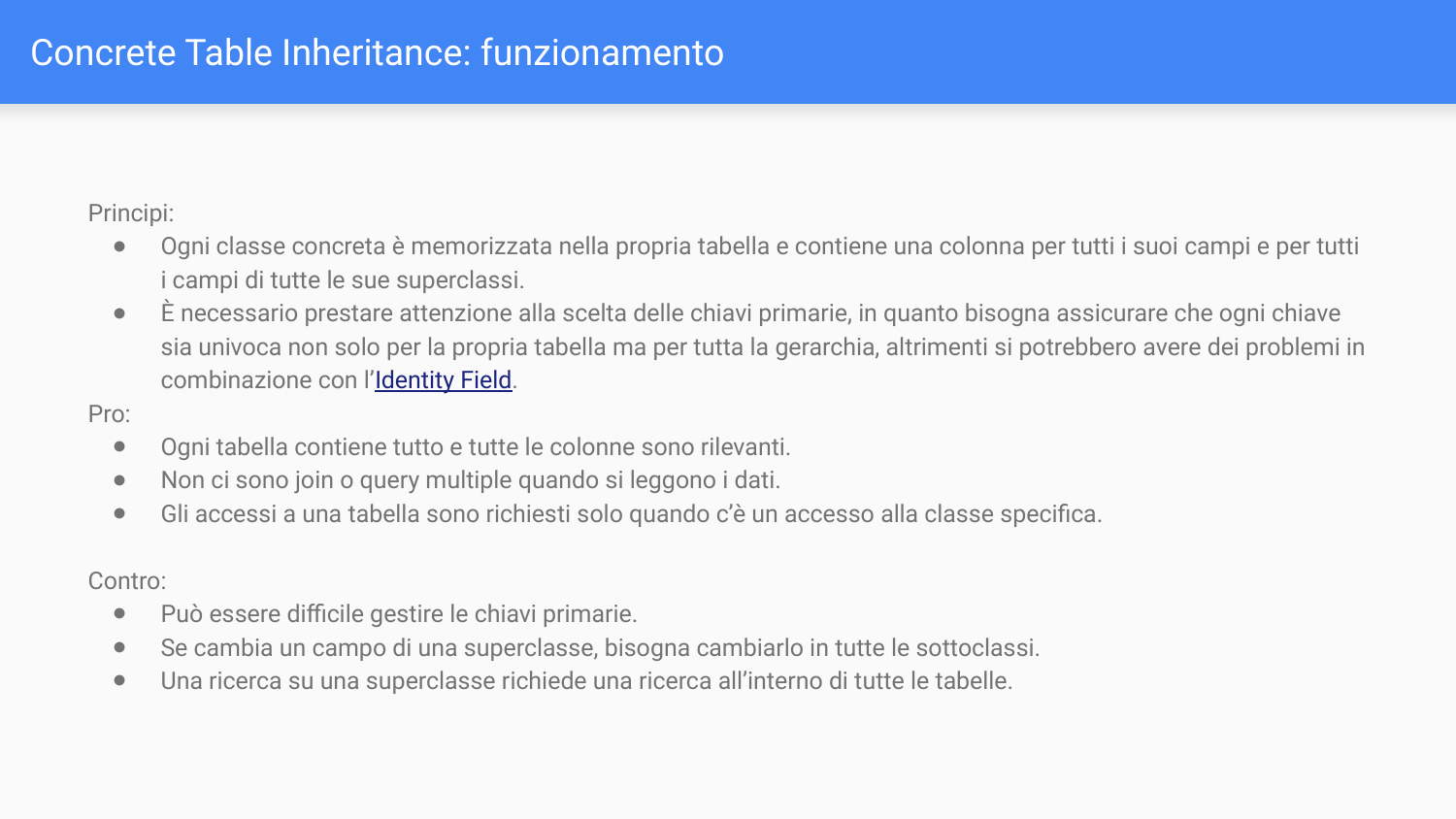

# Concrete Table Inheritance: funzionamento
Principi:
Ogni classe concreta è memorizzata nella propria tabella e contiene una colonna per tutti i suoi campi e per tutti i campi di tutte le sue superclassi.
È necessario prestare attenzione alla scelta delle chiavi primarie, in quanto bisogna assicurare che ogni chiave sia univoca non solo per la propria tabella ma per tutta la gerarchia, altrimenti si potrebbero avere dei problemi in combinazione con l’Identity Field.
Pro:
Ogni tabella contiene tutto e tutte le colonne sono rilevanti.
Non ci sono join o query multiple quando si leggono i dati.
Gli accessi a una tabella sono richiesti solo quando c’è un accesso alla classe specifica.

Contro:
Può essere difficile gestire le chiavi primarie.
Se cambia un campo di una superclasse, bisogna cambiarlo in tutte le sottoclassi.
Una ricerca su una superclasse richiede una ricerca all’interno di tutte le tabelle.